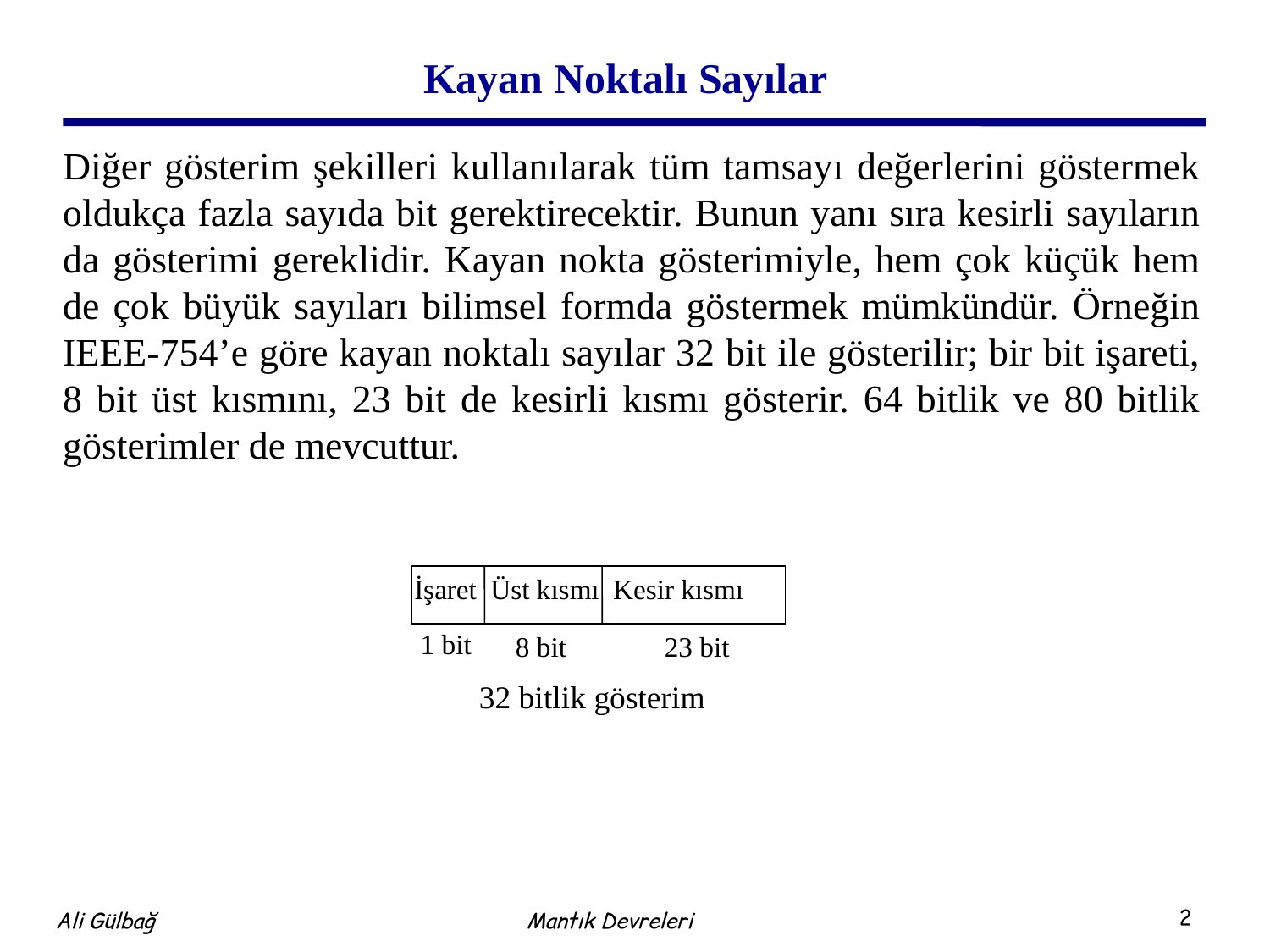

# Kayan Noktalı Sayılar
Diğer gösterim şekilleri kullanılarak tüm tamsayı değerlerini göstermek oldukça fazla sayıda bit gerektirecektir. Bunun yanı sıra kesirli sayıların da gösterimi gereklidir. Kayan nokta gösterimiyle, hem çok küçük hem de çok büyük sayıları bilimsel formda göstermek mümkündür. Örneğin IEEE-754’e göre kayan noktalı sayılar 32 bit ile gösterilir; bir bit işareti, 8 bit üst kısmını, 23 bit de kesirli kısmı gösterir. 64 bitlik ve 80 bitlik gösterimler de mevcuttur.

İşaret  Üst kısmı  Kesir kısmı

1 bit
8 bit
23 bit
32 bitlik gösterim
Mantık Devreleri